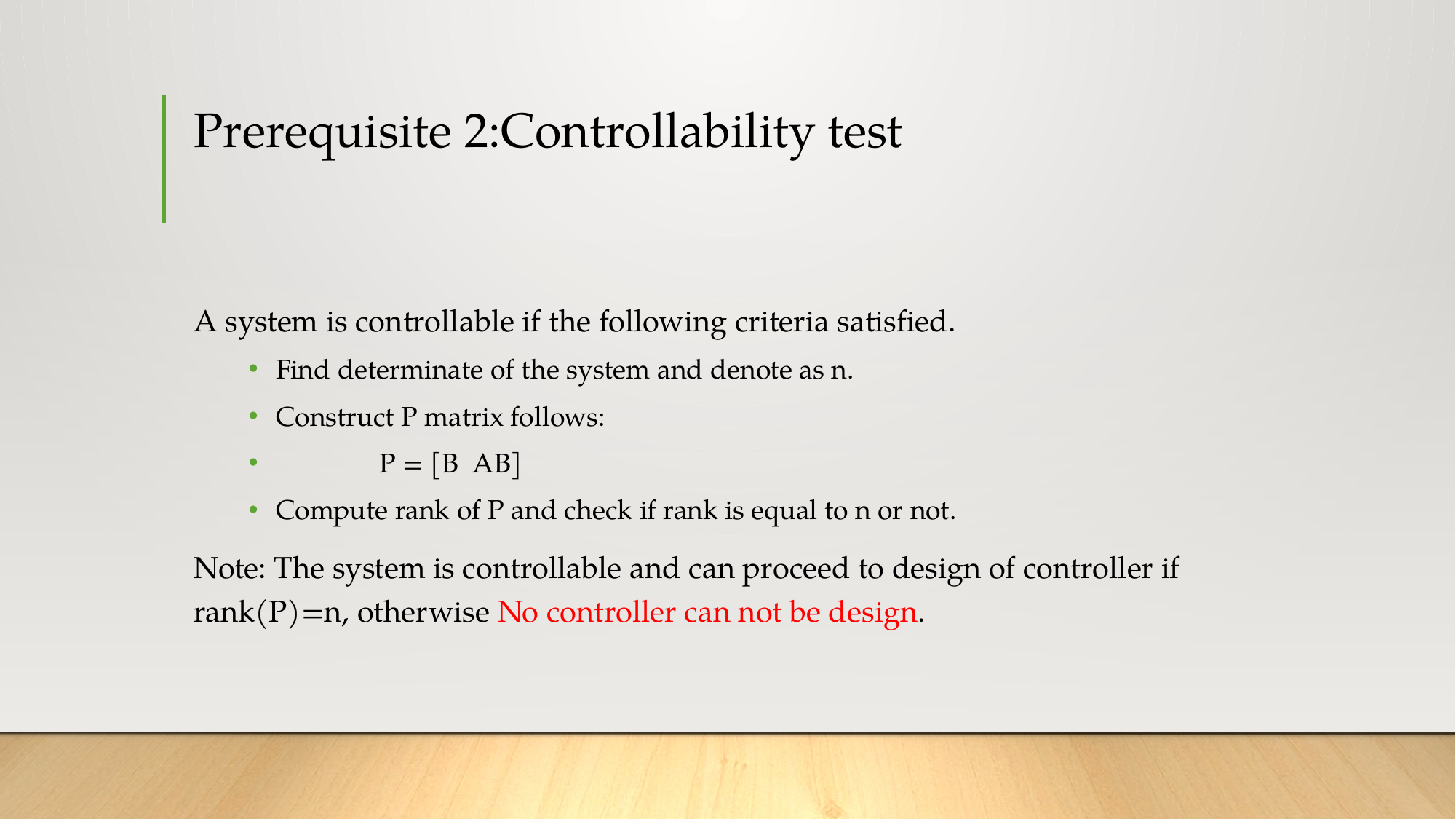

# Prerequisite 2:Controllability test

A system is controllable if the following criteria satisfied.
Find determinate of the system and denote as n.
Construct P matrix follows:
               P = [B  AB]
Compute rank of P and check if rank is equal to n or not.
Note: The system is controllable and can proceed to design of controller if rank(P)=n, otherwise No controller can not be design.